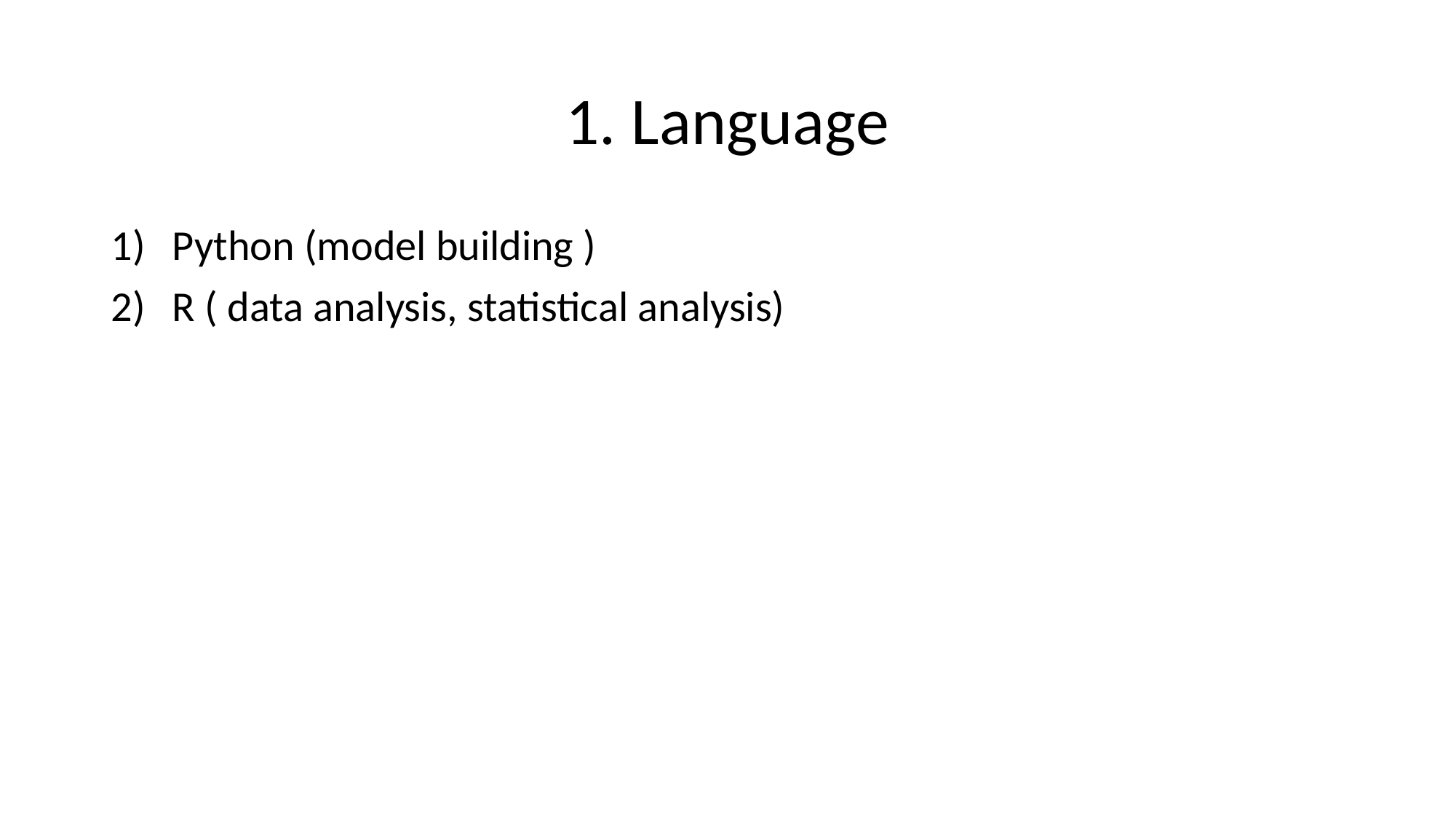

# 1. Language
Python (model building )
R ( data analysis, statistical analysis)